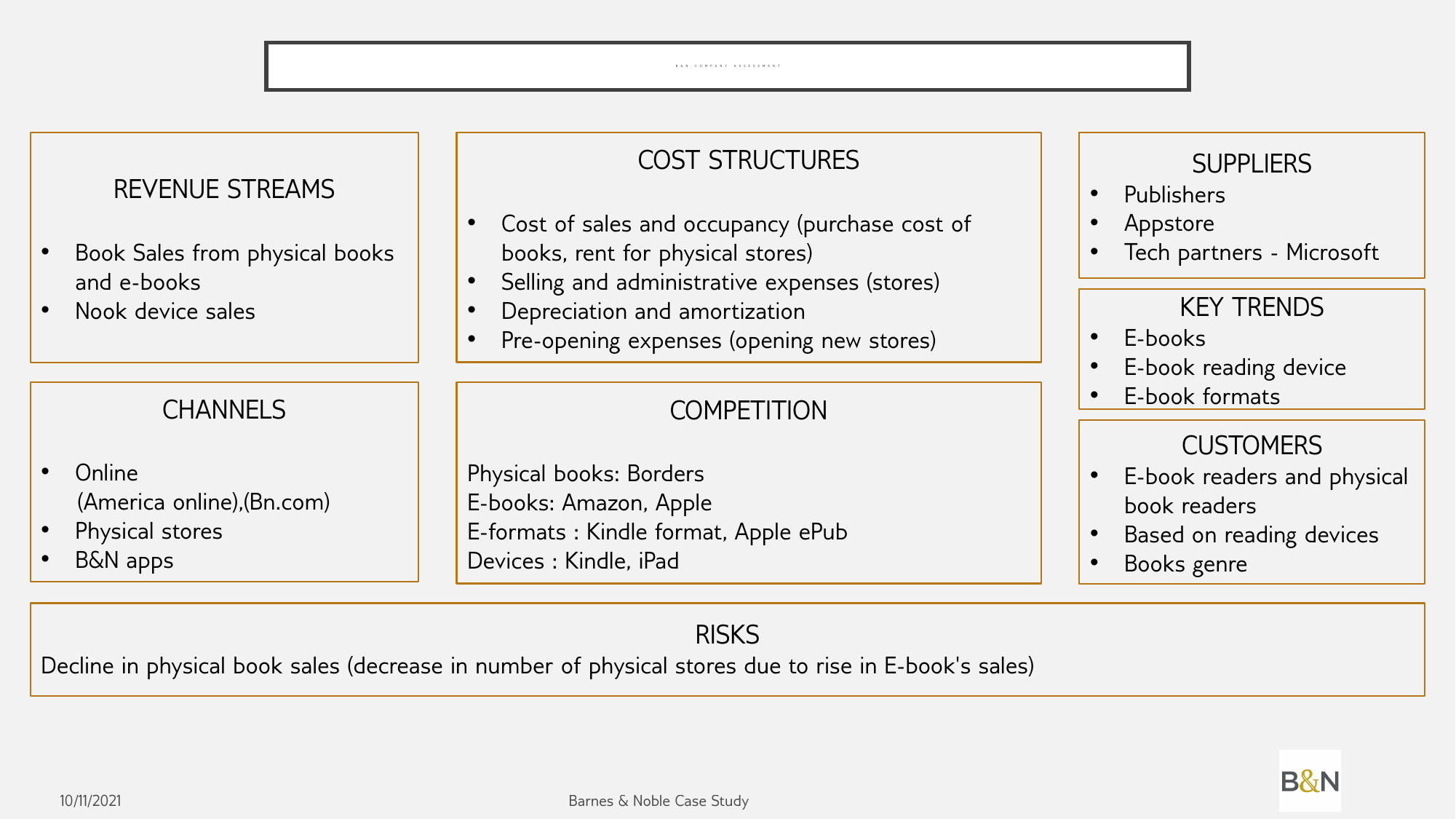

# B&N COMPANY ASSESSMENT

SUPPLIERS
Publishers
Appstore
Tech partners - Microsoft

REVENUE STREAMS

Book Sales from physical books and e-books
Nook device sales

COST STRUCTURES

Cost of sales and occupancy (purchase cost of books, rent for physical stores)
Selling and administrative expenses (stores)
Depreciation and amortization
Pre-opening expenses (opening new stores)
KEY TRENDS
E-books
E-book reading device
E-book formats

CHANNELS

Online
     (America online),(Bn.com)
Physical stores
B&N apps

COMPETITION

Physical books: Borders
E-books: Amazon, Apple
E-formats : Kindle format, Apple ePub
Devices : Kindle, iPad

CUSTOMERS
E-book readers and physical book readers
Based on reading devices
Books genre

RISKS
Decline in physical book sales (decrease in number of physical stores due to rise in E-book's sales)

10/11/2021
Barnes & Noble Case Study